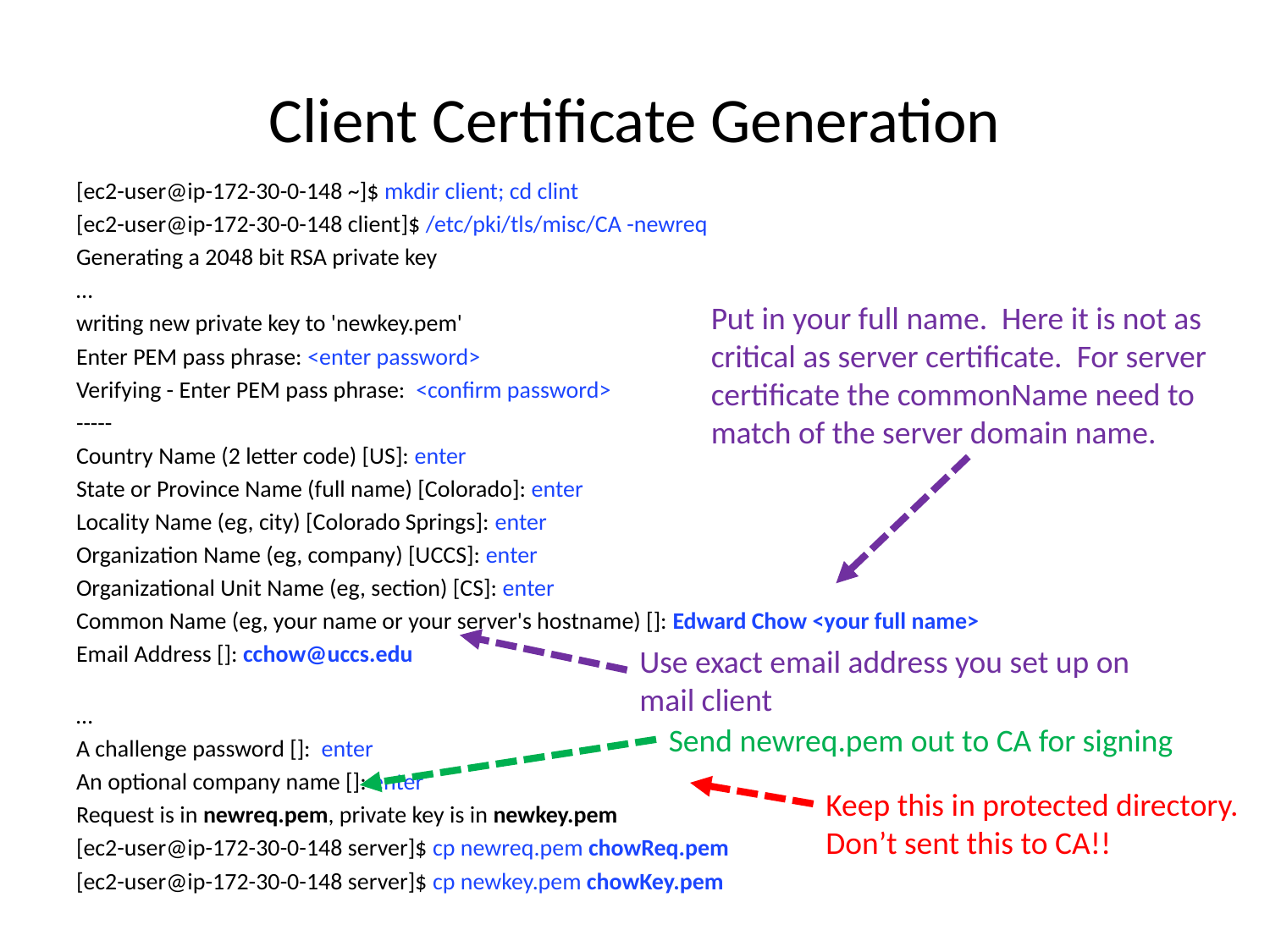

# Client Certificate Generation
[ec2-user@ip-172-30-0-148 ~]$ mkdir client; cd clint
[ec2-user@ip-172-30-0-148 client]$ /etc/pki/tls/misc/CA -newreq
Generating a 2048 bit RSA private key
…
writing new private key to 'newkey.pem'
Enter PEM pass phrase: <enter password>
Verifying - Enter PEM pass phrase:  <confirm password>
-----
Country Name (2 letter code) [US]: enter
State or Province Name (full name) [Colorado]: enter
Locality Name (eg, city) [Colorado Springs]: enter
Organization Name (eg, company) [UCCS]: enter
Organizational Unit Name (eg, section) [CS]: enter
Common Name (eg, your name or your server's hostname) []: Edward Chow <your full name>
Email Address []: cchow@uccs.edu
…
A challenge password []:  enter
An optional company name []: enter
Request is in newreq.pem, private key is in newkey.pem
[ec2-user@ip-172-30-0-148 server]$ cp newreq.pem chowReq.pem
[ec2-user@ip-172-30-0-148 server]$ cp newkey.pem chowKey.pem

Put in your full name.  Here it is not as critical as server certificate.  For server certificate the commonName need to match of the server domain name.
Use exact email address you set up on mail client
Send newreq.pem out to CA for signing
Keep this in protected directory.
Don’t sent this to CA!!